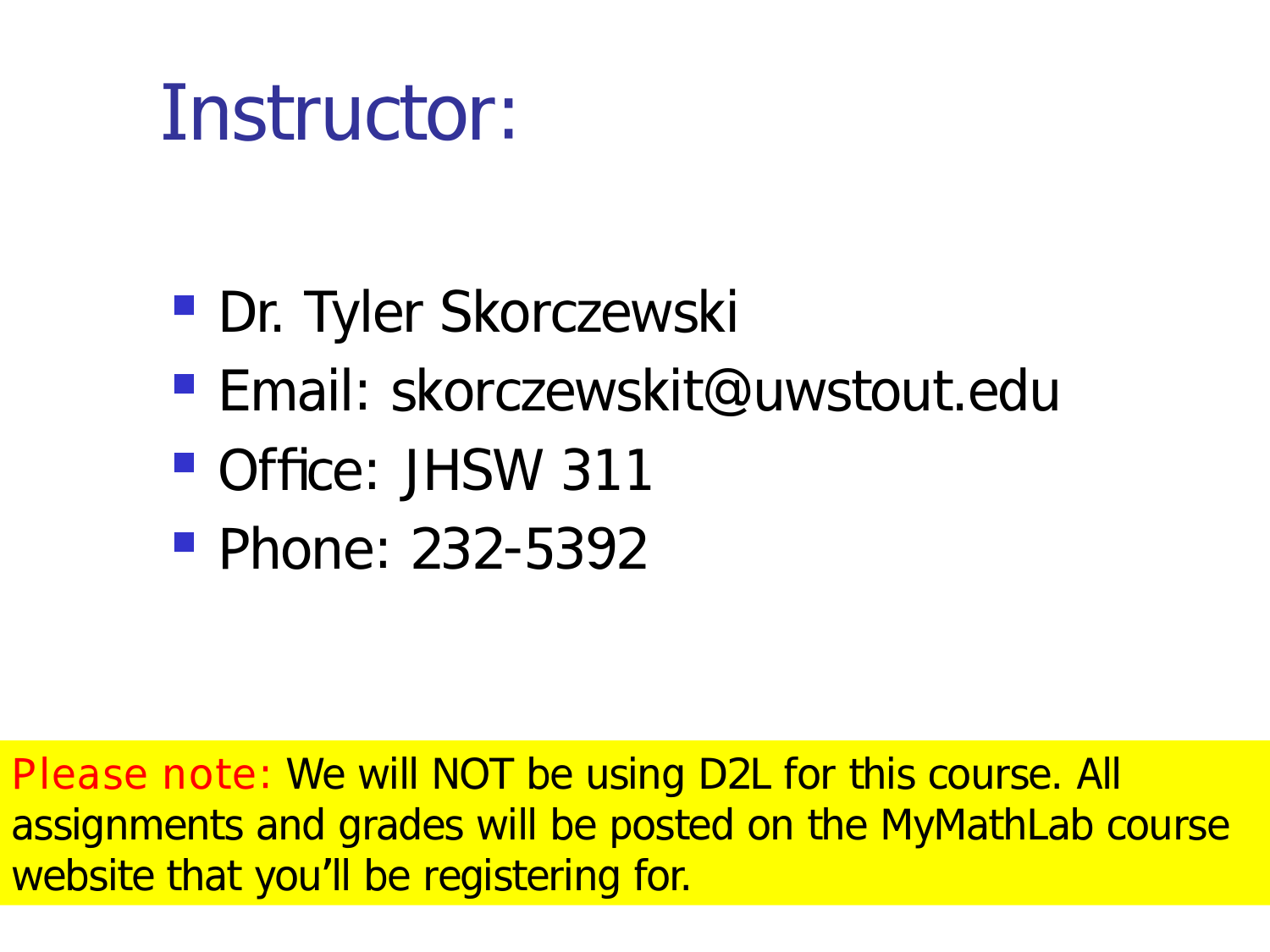

# Instructor:

Dr. Tyler Skorczewski
Email: skorczewskit@uwstout.edu
Office: JHSW 311
Phone: 232-5392

Please note: We will NOT be using D2L for this course. All assignments and grades will be posted on the MyMathLab course website that you’ll be registering for.